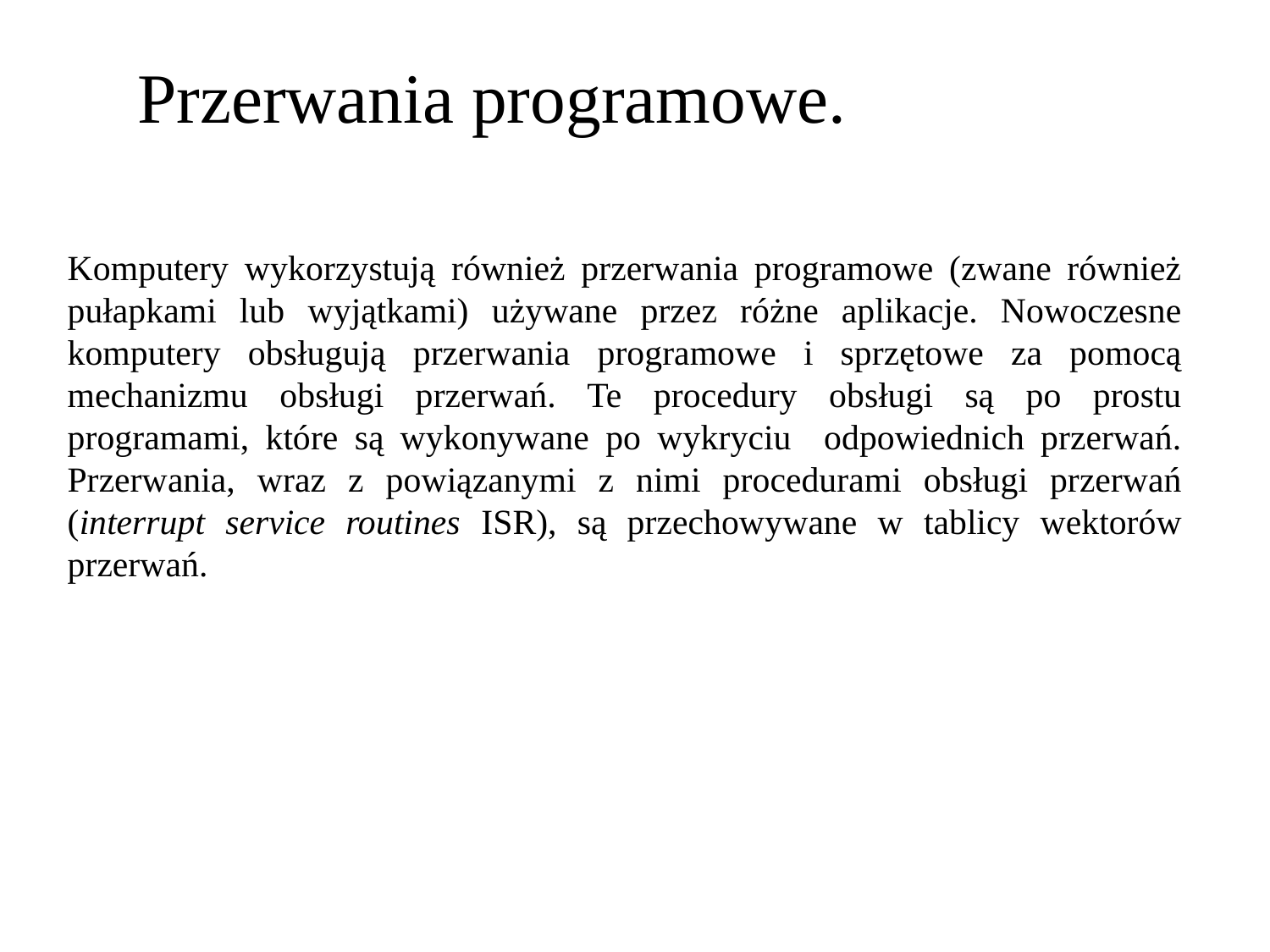

Przerwania programowe.
Komputery wykorzystują również przerwania programowe (zwane również pułapkami lub wyjątkami) używane przez różne aplikacje. Nowoczesne komputery obsługują przerwania programowe i sprzętowe za pomocą mechanizmu obsługi przerwań. Te procedury obsługi są po prostu programami, które są wykonywane po wykryciu  odpowiednich przerwań. Przerwania, wraz z powiązanymi z nimi procedurami obsługi przerwań (interrupt service routines ISR), są przechowywane w tablicy wektorów przerwań.